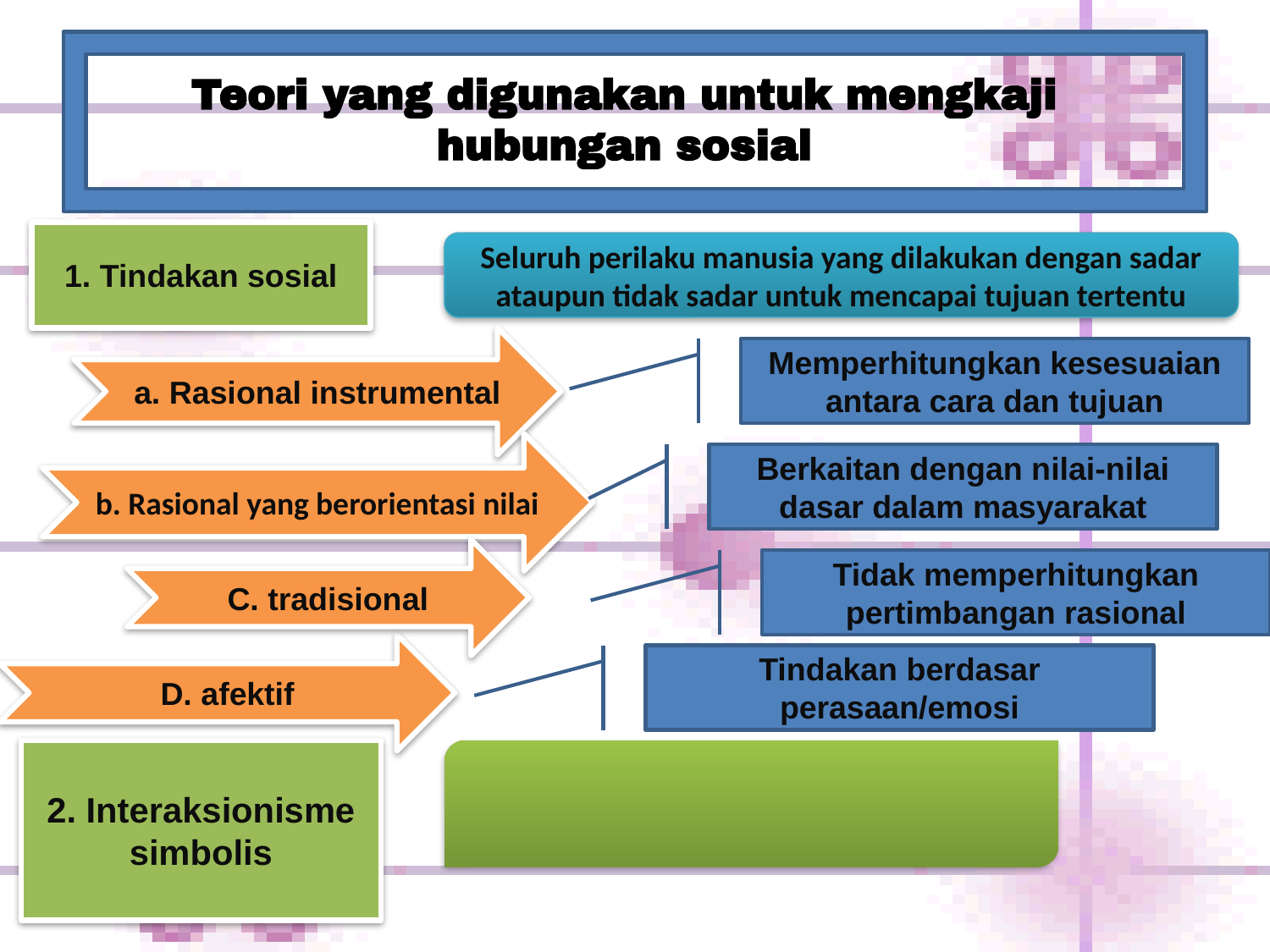

# Teori yang digunakan untuk mengkaji hubungan sosial
1. Tindakan sosial

Seluruh perilaku manusia yang dilakukan dengan sadar ataupun tidak sadar untuk mencapai tujuan tertentu
a. Rasional instrumental
Memperhitungkan kesesuaian antara cara dan tujuan
b. Rasional yang berorientasi nilai
Berkaitan dengan nilai-nilai dasar dalam masyarakat
C. tradisional
Tidak memperhitungkan pertimbangan rasional
D. afektif
Tindakan berdasar perasaan/emosi
2. Interaksionisme simbolis